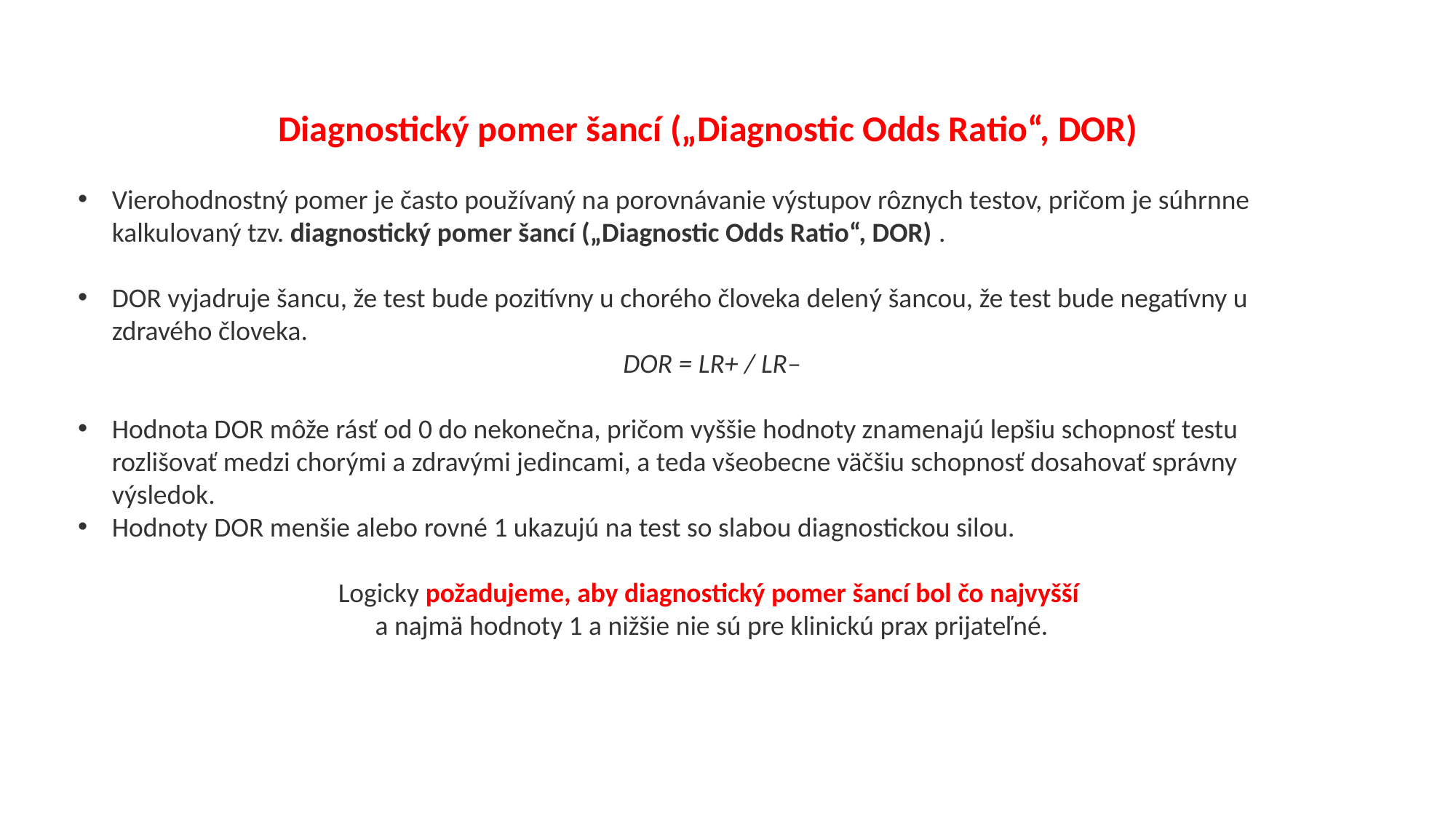

Diagnostický pomer šancí („Diagnostic Odds Ratio“, DOR)

Vierohodnostný pomer je často používaný na porovnávanie výstupov rôznych testov, pričom je súhrnne kalkulovaný tzv. diagnostický pomer šancí („Diagnostic Odds Ratio“, DOR) .

DOR vyjadruje šancu, že test bude pozitívny u chorého človeka delený šancou, že test bude negatívny u zdravého človeka.
DOR = LR+ / LR–

Hodnota DOR môže rásť od 0 do nekonečna, pričom vyššie hodnoty znamenajú lepšiu schopnosť testu rozlišovať medzi chorými a zdravými jedincami, a teda všeobecne väčšiu schopnosť dosahovať správny výsledok.
Hodnoty DOR menšie alebo rovné 1 ukazujú na test so slabou diagnostickou silou.

Logicky požadujeme, aby diagnostický pomer šancí bol čo najvyšší
a najmä hodnoty 1 a nižšie nie sú pre klinickú prax prijateľné.